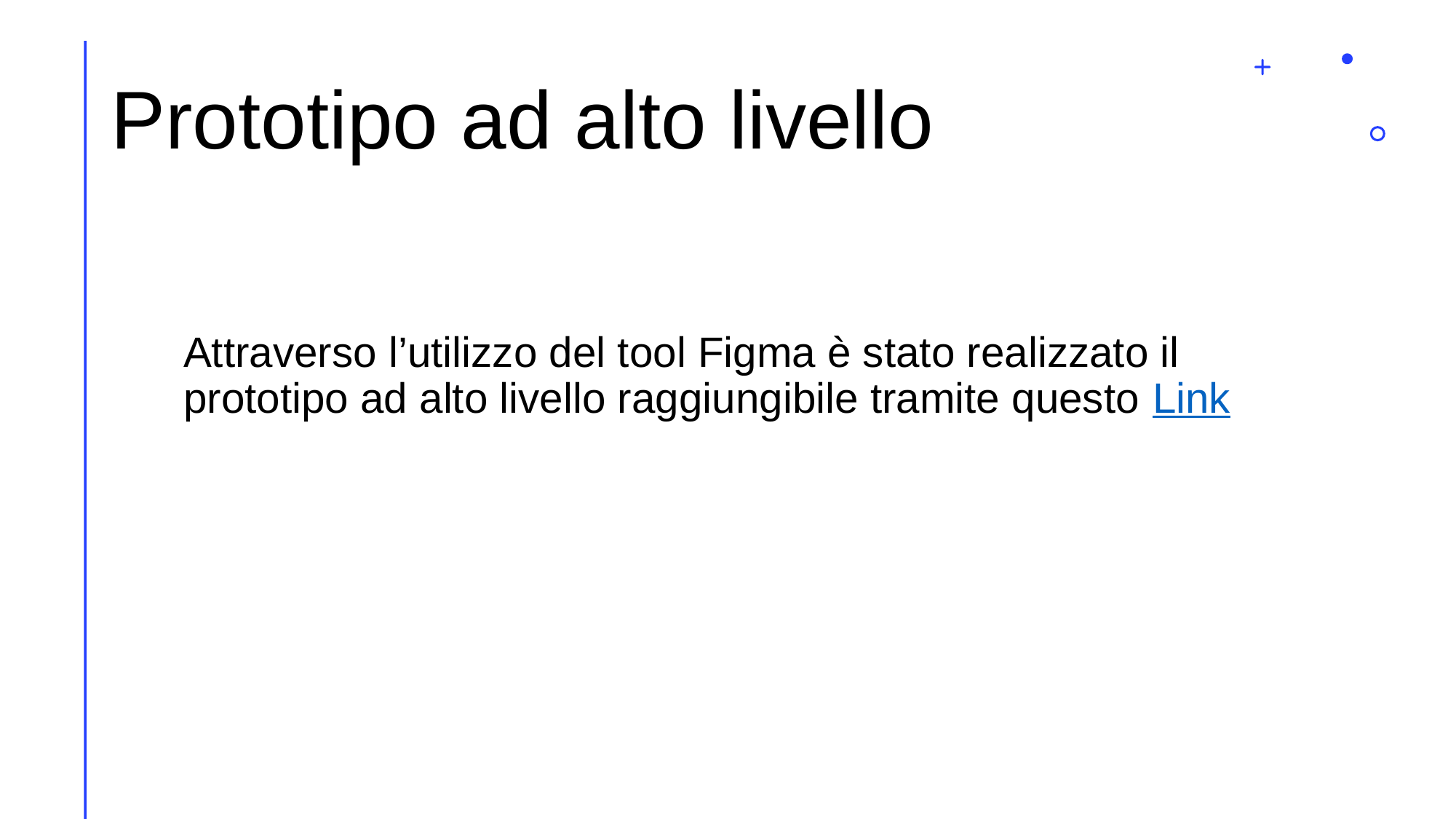

# Prototipo ad alto livello
Attraverso l’utilizzo del tool Figma è stato realizzato il prototipo ad alto livello raggiungibile tramite questo Link